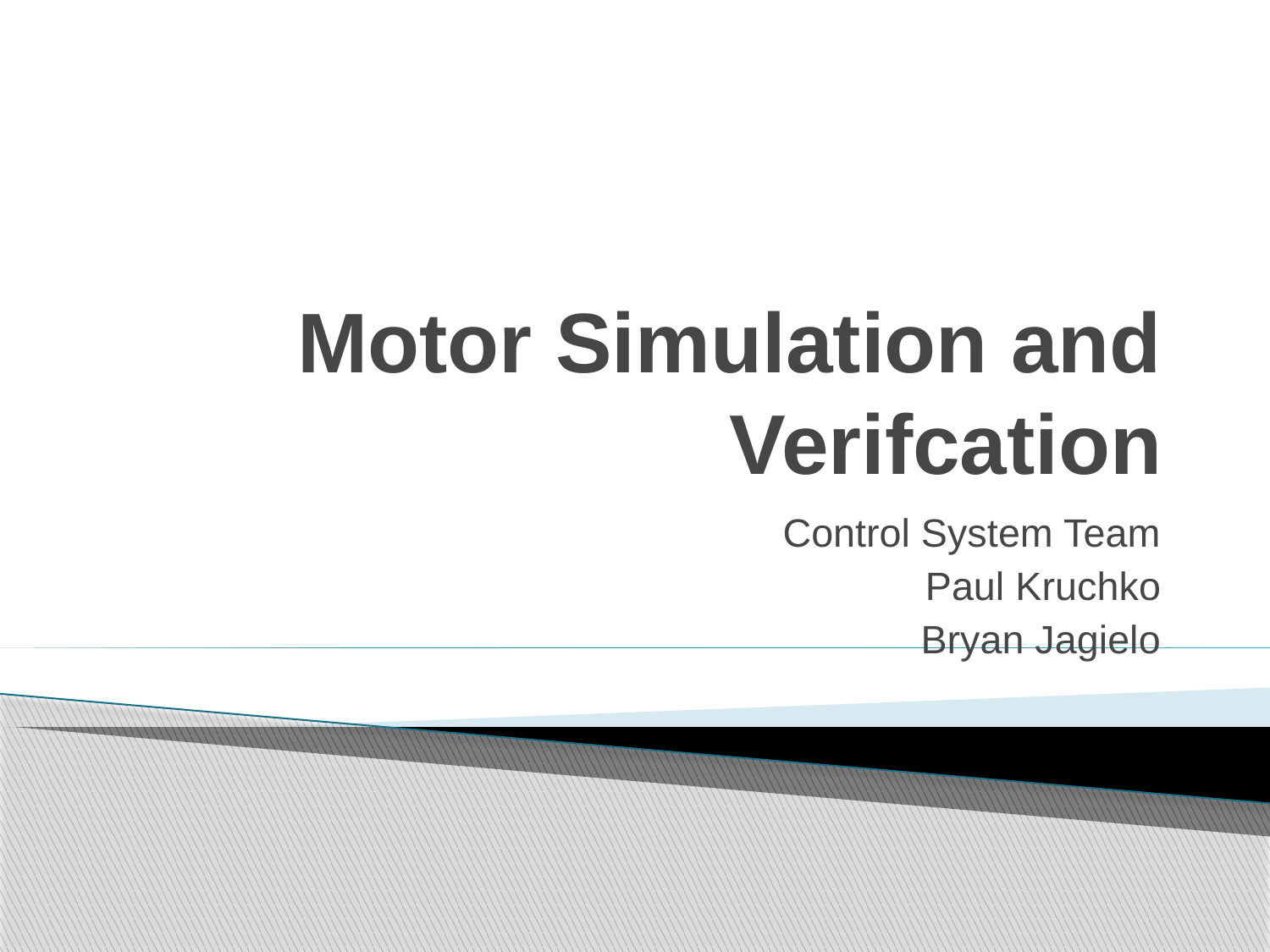

# Motor Simulation and Verifcation
Control System Team
Paul Kruchko
Bryan Jagielo